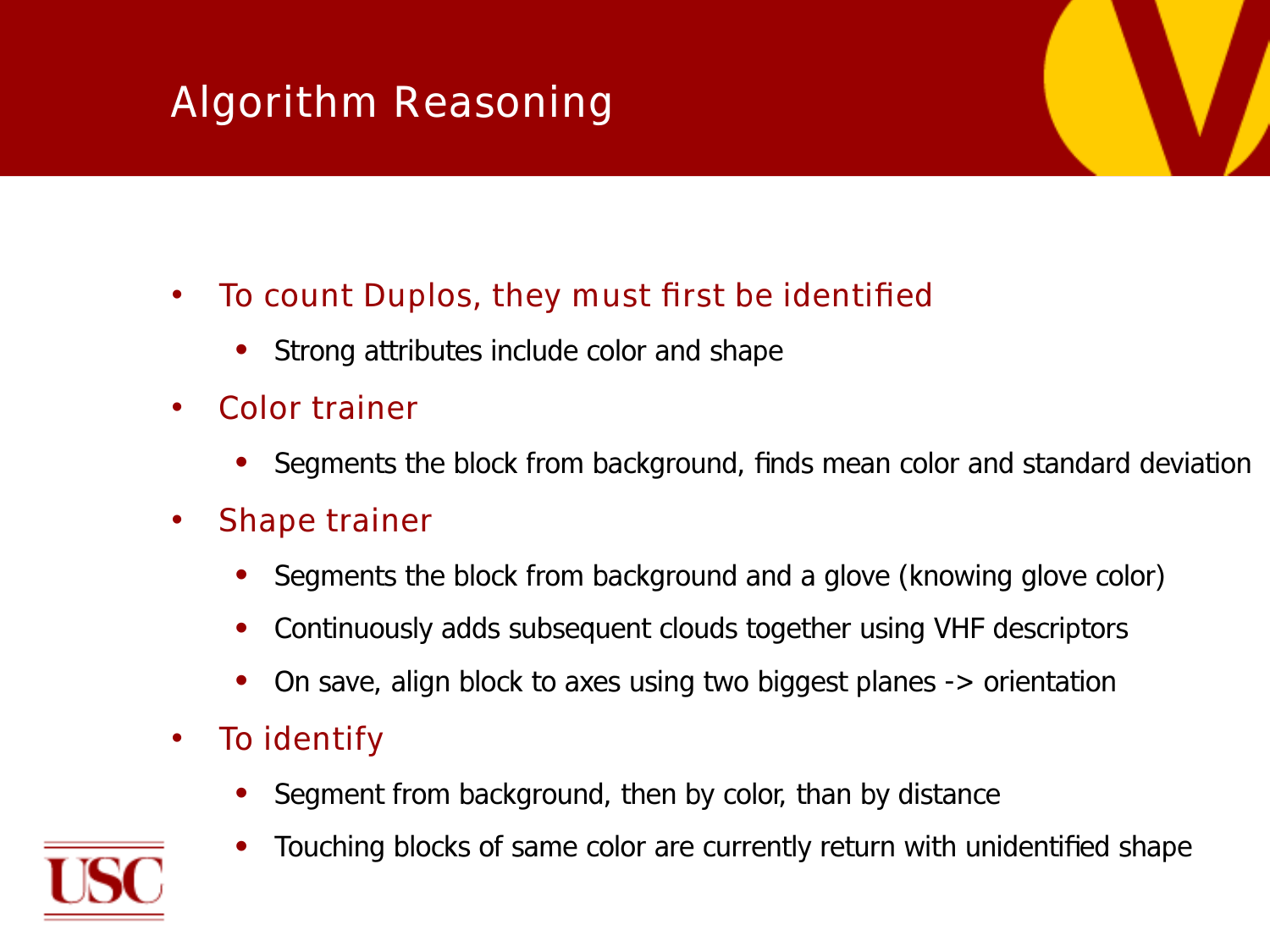

# Algorithm Reasoning
To count Duplos, they must first be identified
Strong attributes include color and shape
Color trainer
Segments the block from background, finds mean color and standard deviation
Shape trainer
Segments the block from background and a glove (knowing glove color)
Continuously adds subsequent clouds together using VHF descriptors
On save, align block to axes using two biggest planes -> orientation
To identify
Segment from background, then by color, than by distance
Touching blocks of same color are currently return with unidentified shape